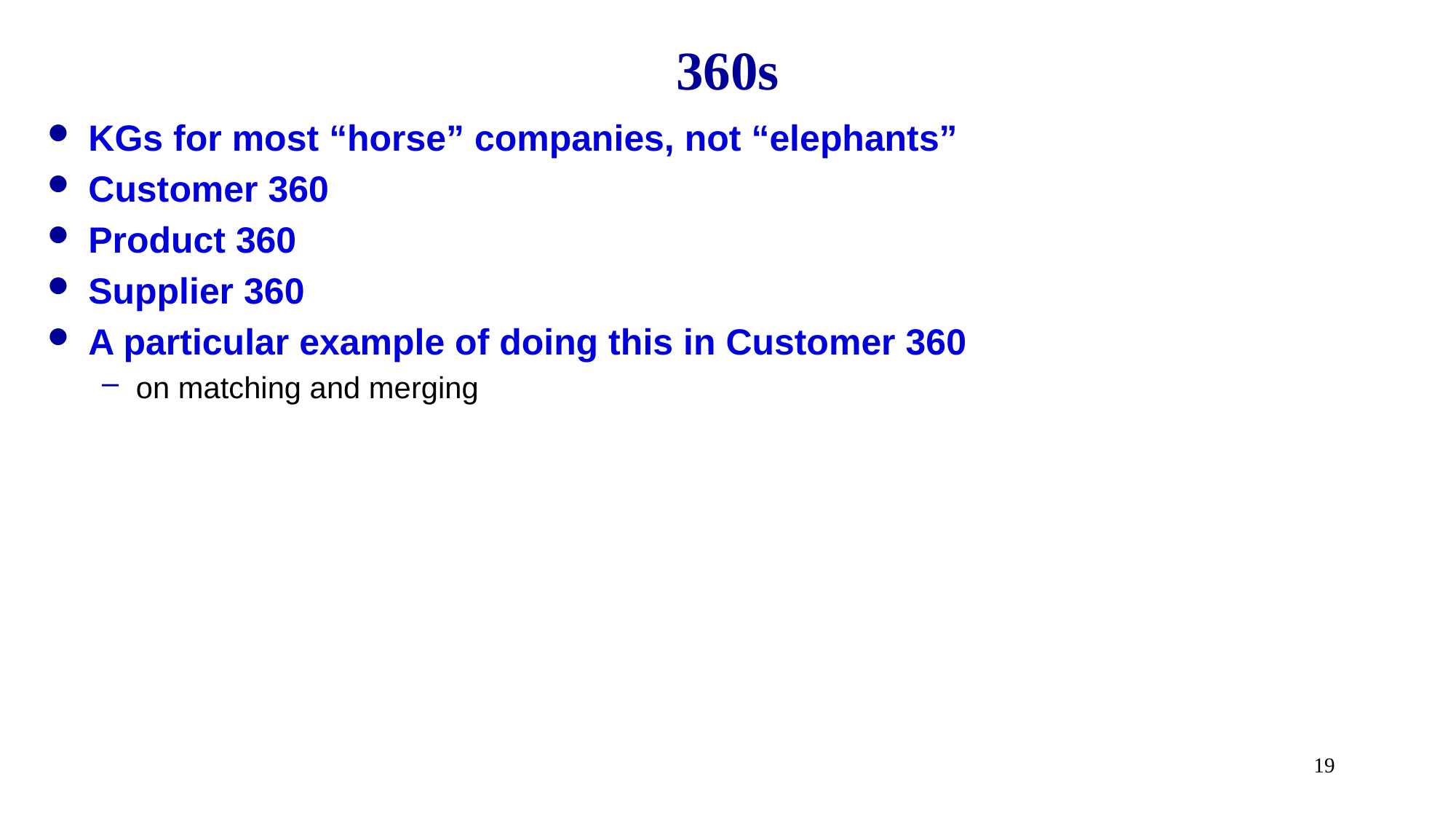

# 360s
KGs for most “horse” companies, not “elephants”
Customer 360
Product 360
Supplier 360
A particular example of doing this in Customer 360
on matching and merging
19